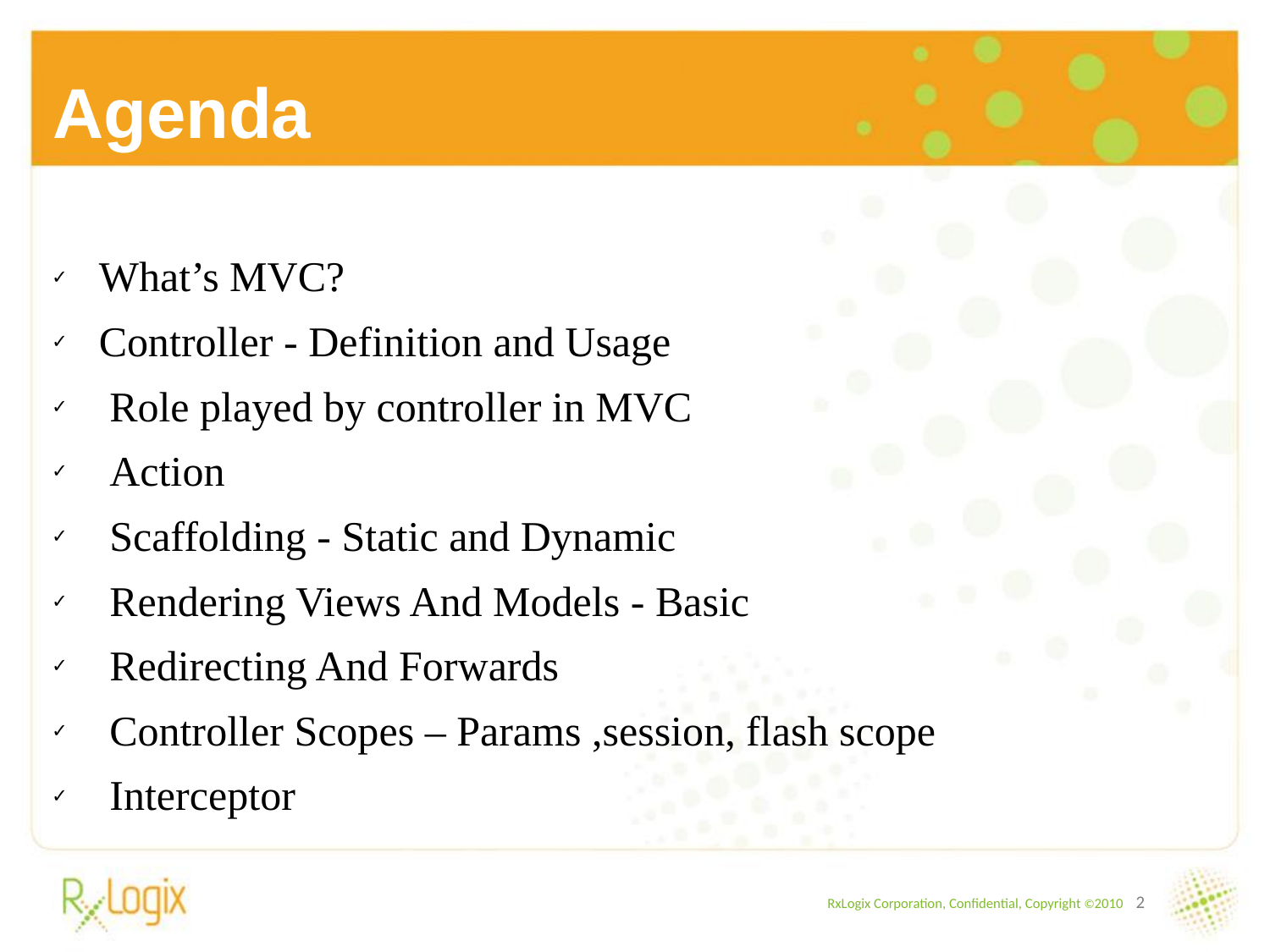

Agenda

What’s MVC?
Controller - Definition and Usage
 Role played by controller in MVC
 Action
 Scaffolding - Static and Dynamic
 Rendering Views And Models - Basic
 Redirecting And Forwards
 Controller Scopes – Params ,session, flash scope
 Interceptor